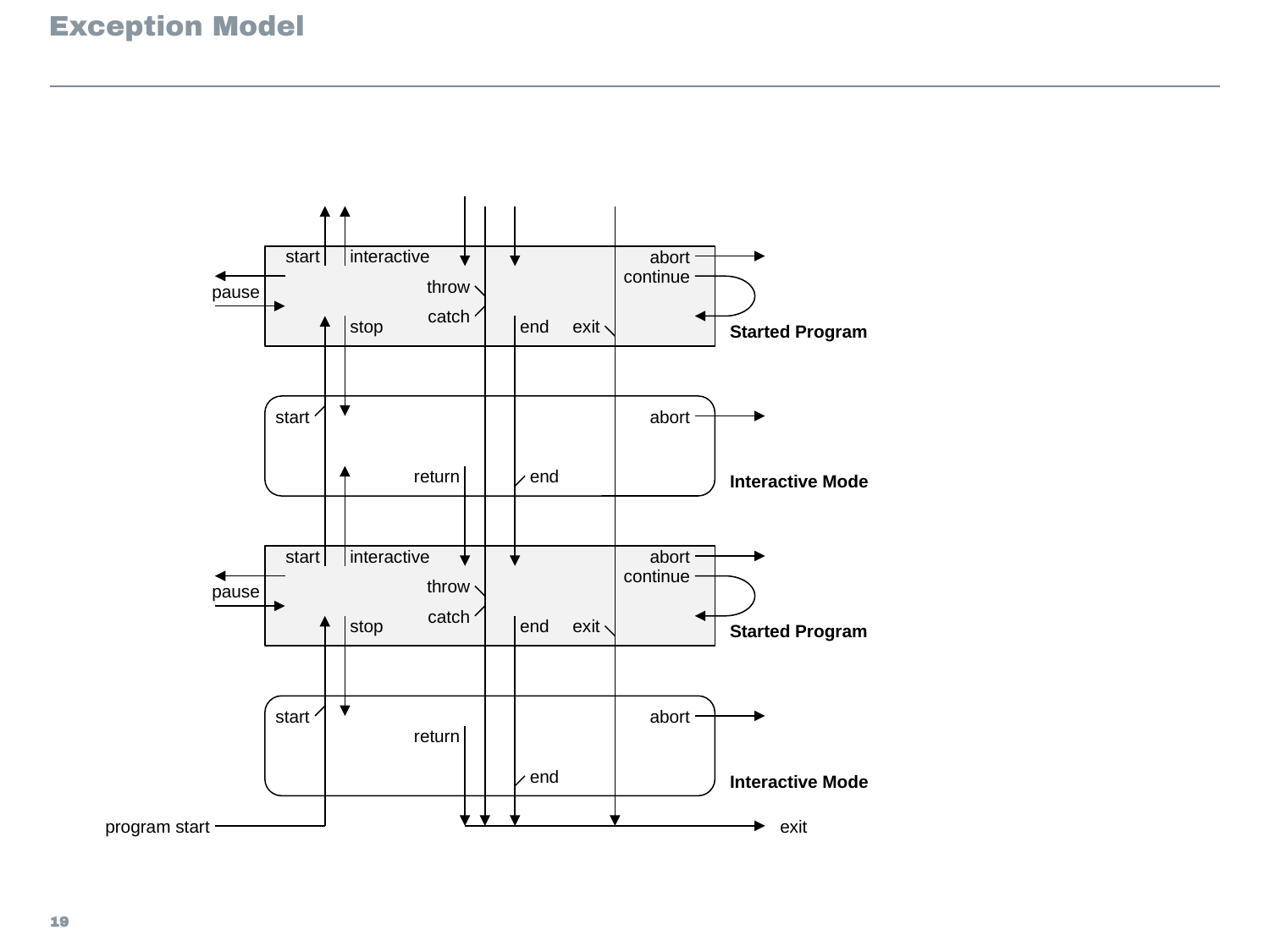

# Exception Model
start
interactive

abort
continue
pause
throw

catch
stop
end
Started Program
exit

start
abort
return
end
Interactive Mode
start
interactive
abort

continue
pause
throw

catch
stop
end
exit
Started Program

start
abort
return
end
Interactive Mode
program start
exit